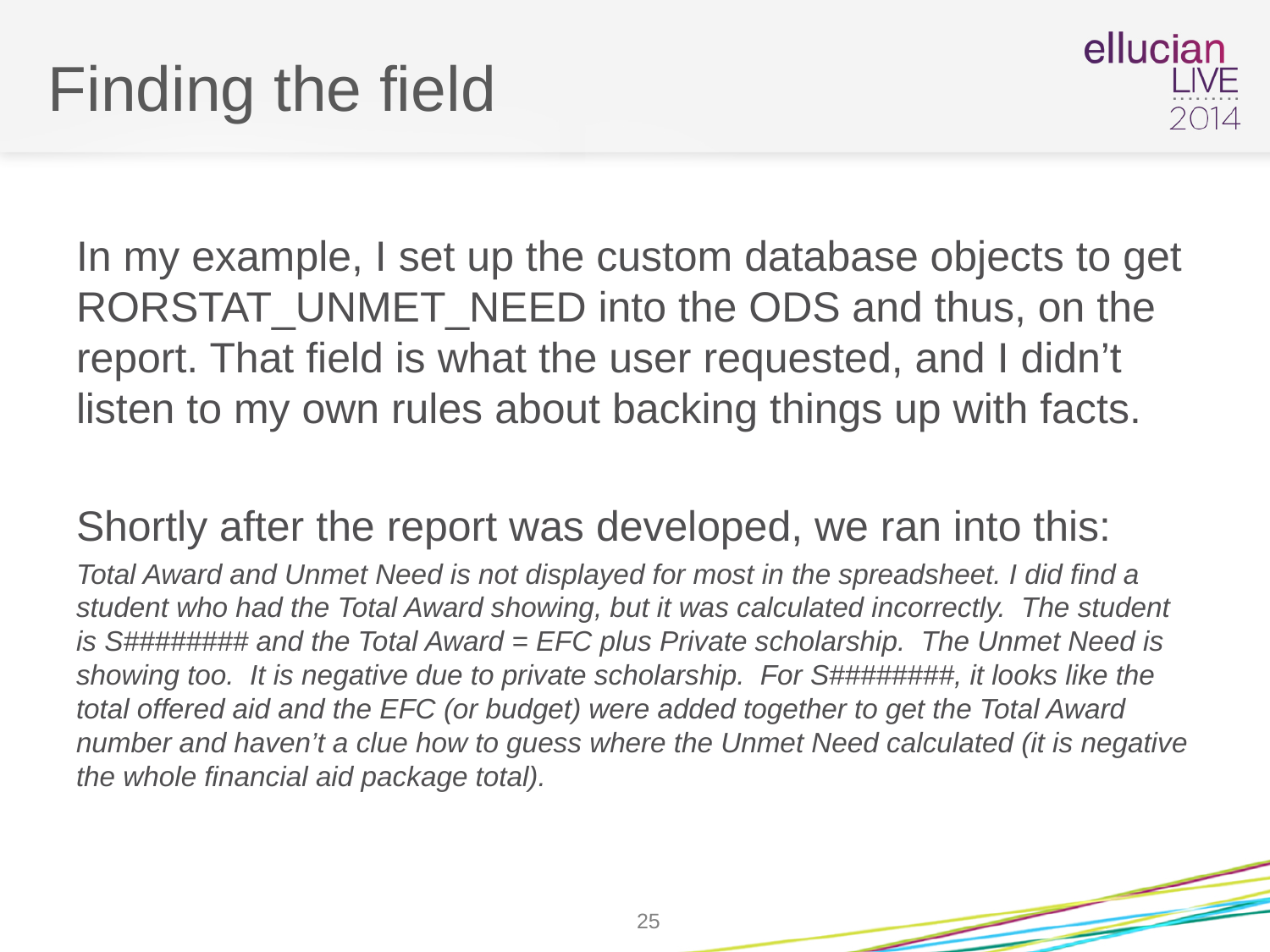

# Finding the field
In my example, I set up the custom database objects to get RORSTAT_UNMET_NEED into the ODS and thus, on the report. That field is what the user requested, and I didn’t listen to my own rules about backing things up with facts.

Shortly after the report was developed, we ran into this:
Total Award and Unmet Need is not displayed for most in the spreadsheet. I did find a student who had the Total Award showing, but it was calculated incorrectly.  The student is S######## and the Total Award = EFC plus Private scholarship.  The Unmet Need is showing too.  It is negative due to private scholarship.  For S########, it looks like the total offered aid and the EFC (or budget) were added together to get the Total Award number and haven’t a clue how to guess where the Unmet Need calculated (it is negative the whole financial aid package total).
25